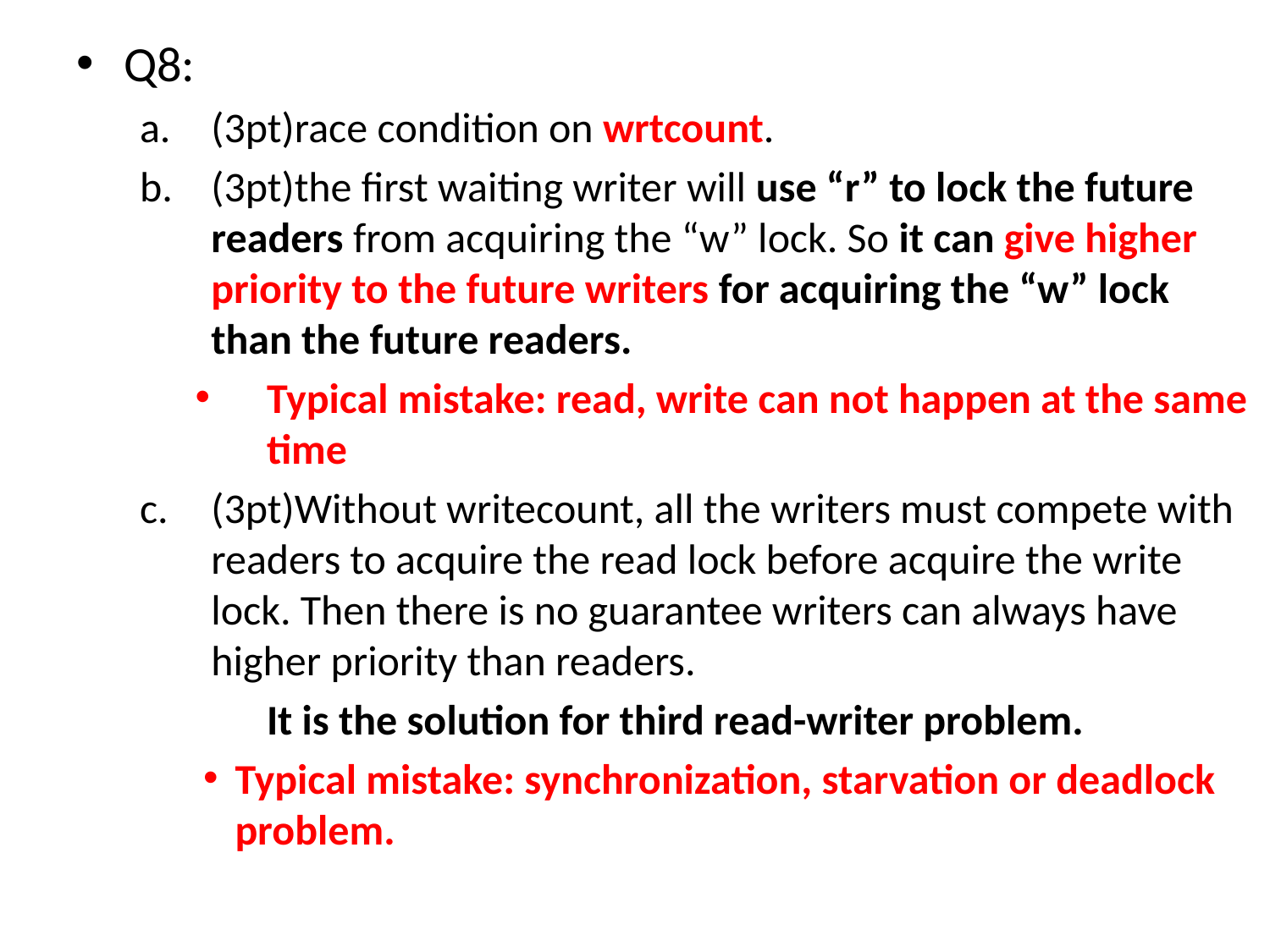

Q8:
(3pt)race condition on wrtcount.
(3pt)the first waiting writer will use “r” to lock the future readers from acquiring the “w” lock. So it can give higher priority to the future writers for acquiring the “w” lock than the future readers.
Typical mistake: read, write can not happen at the same time
(3pt)Without writecount, all the writers must compete with readers to acquire the read lock before acquire the write lock. Then there is no guarantee writers can always have higher priority than readers.
	It is the solution for third read-writer problem.
Typical mistake: synchronization, starvation or deadlock problem.